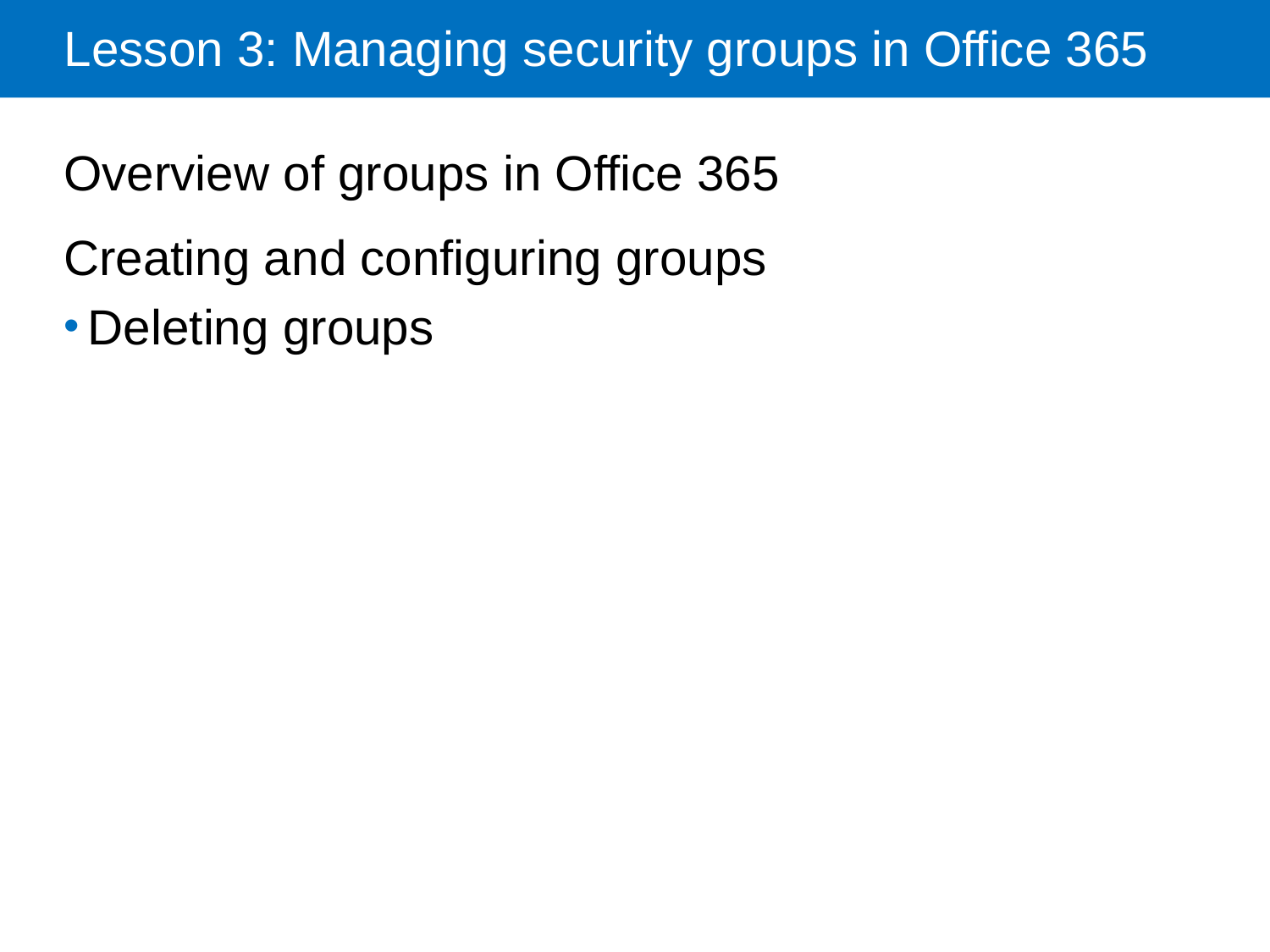

# Lesson 3: Managing security groups in Office 365
Overview of groups in Office 365
Creating and configuring groups
Deleting groups